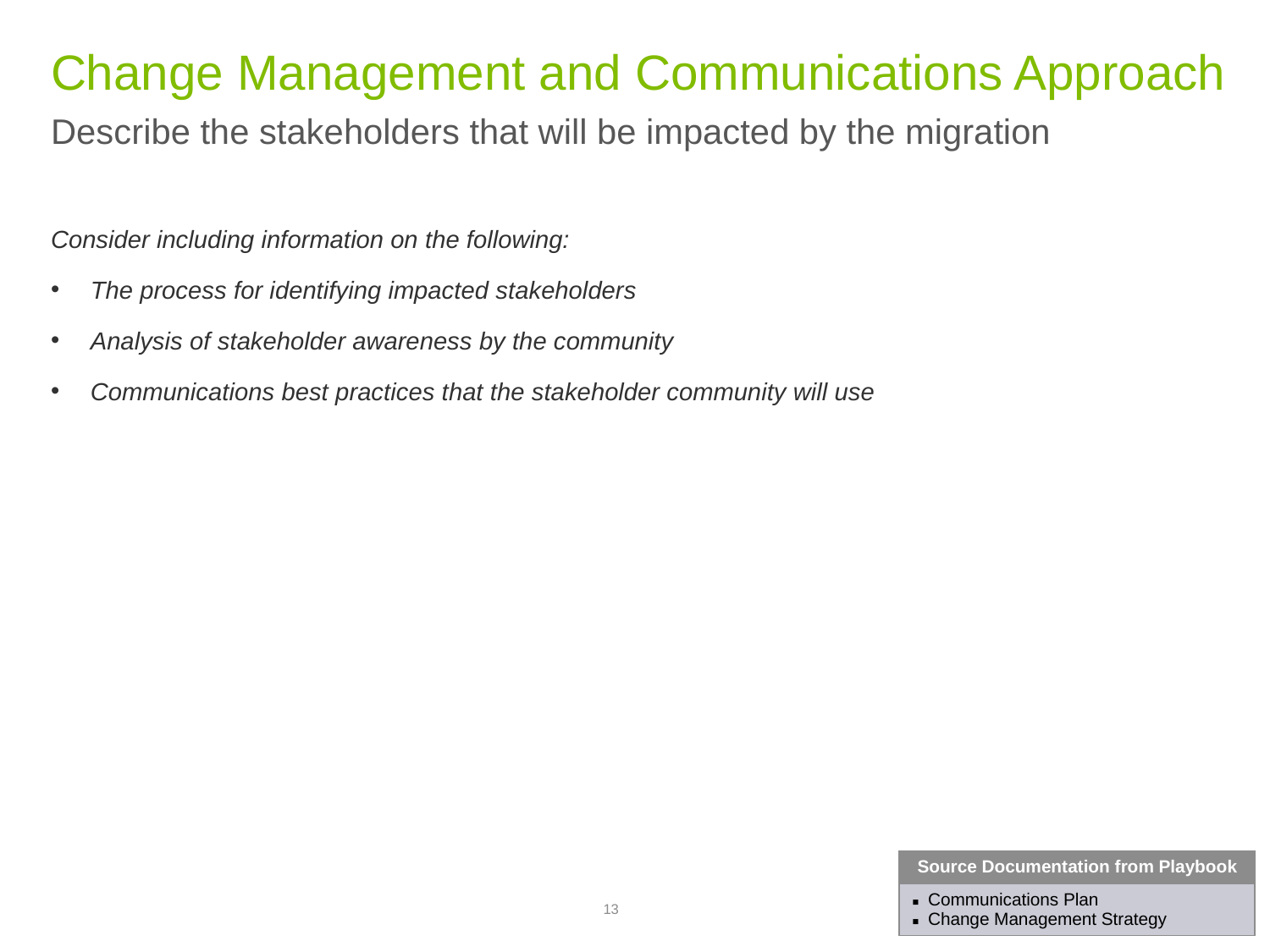

# Change Management and Communications Approach
Describe the stakeholders that will be impacted by the migration
Consider including information on the following:
The process for identifying impacted stakeholders
Analysis of stakeholder awareness by the community
Communications best practices that the stakeholder community will use

| Source Documentation from Playbook |
| --- |
| Communications Plan Change Management Strategy |